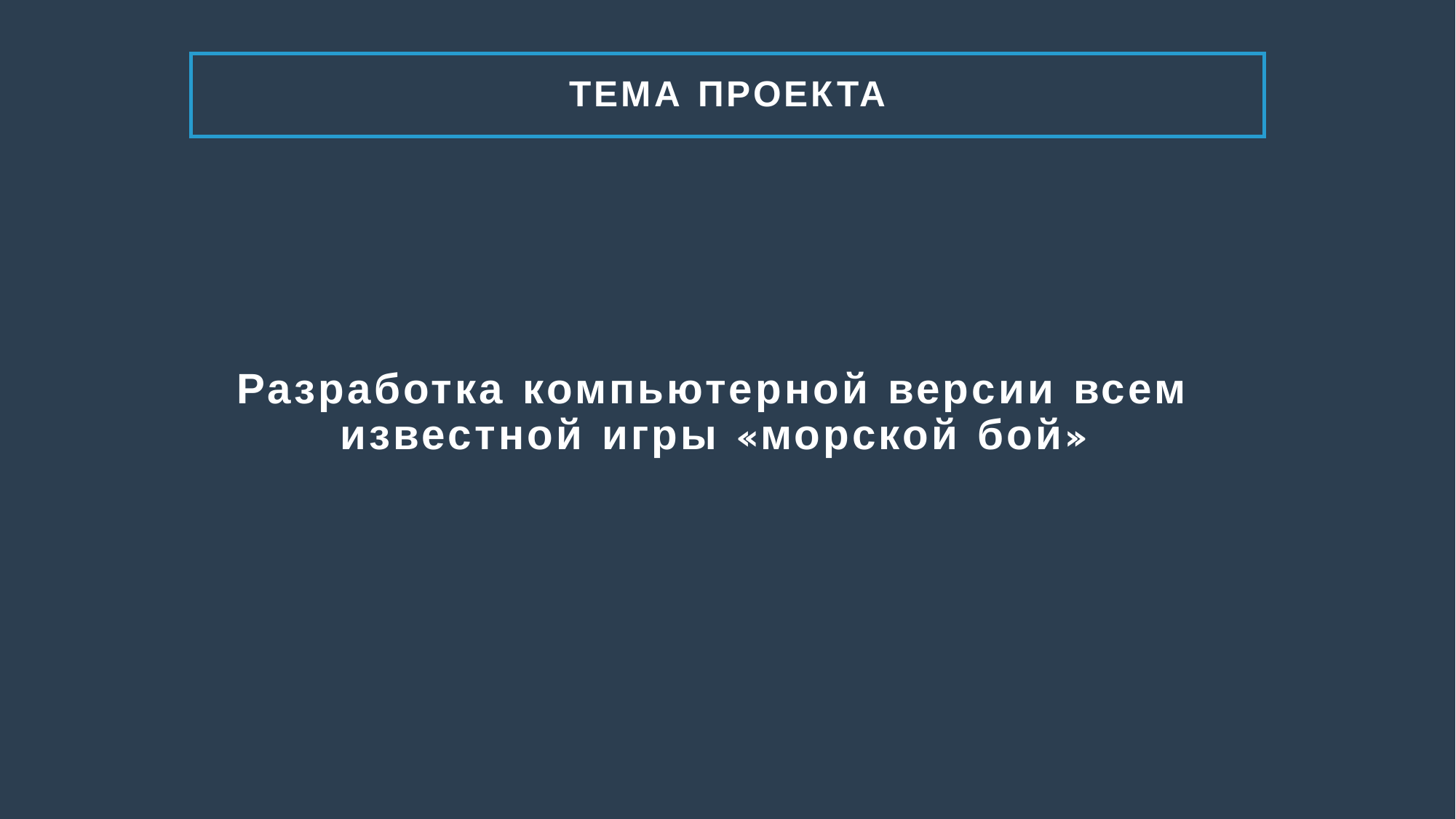

ТЕМА ПРОЕКТА
Разработка компьютерной версии всем известной игры «морской бой»